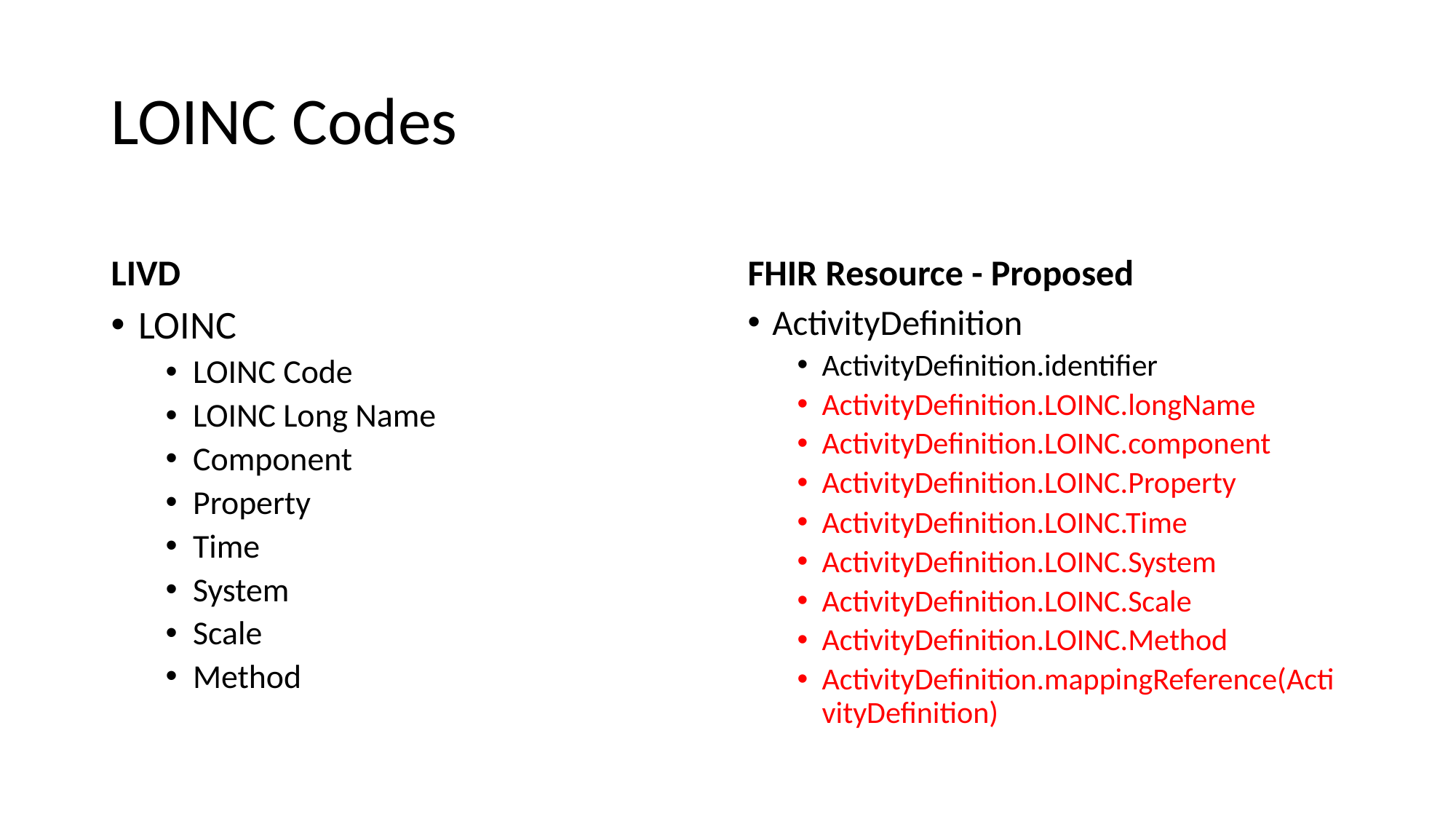

# LOINC Codes
LIVD
FHIR Resource - Proposed
LOINC
LOINC Code
LOINC Long Name
Component
Property
Time
System
Scale
Method
ActivityDefinition
ActivityDefinition.identifier
ActivityDefinition.LOINC.longName
ActivityDefinition.LOINC.component
ActivityDefinition.LOINC.Property
ActivityDefinition.LOINC.Time
ActivityDefinition.LOINC.System
ActivityDefinition.LOINC.Scale
ActivityDefinition.LOINC.Method
ActivityDefinition.mappingReference(ActivityDefinition)